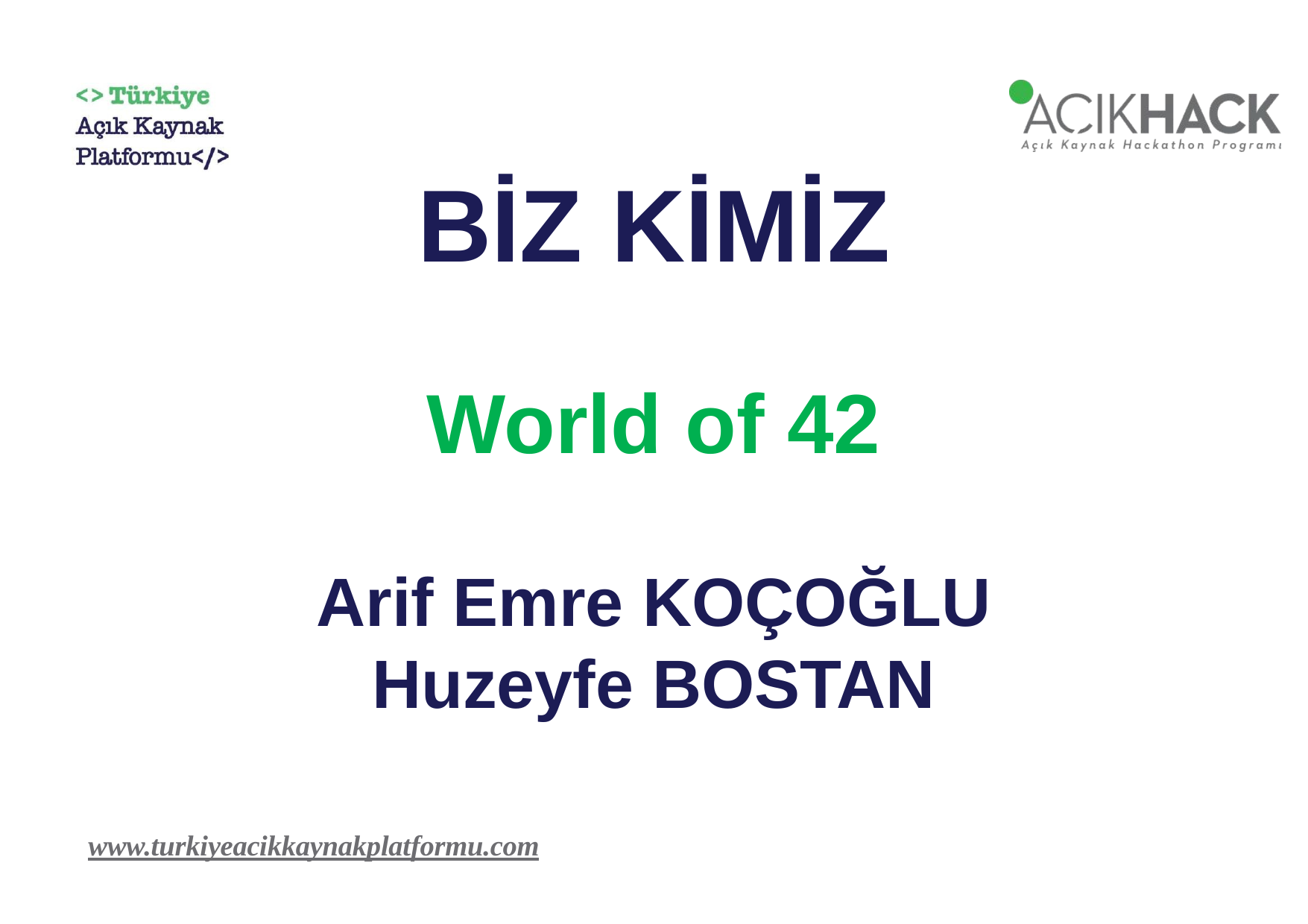

# BİZ KİMİZ World of 42 Arif Emre KOÇOĞLU Huzeyfe BOSTAN
www.turkiyeacikkaynakplatformu.com